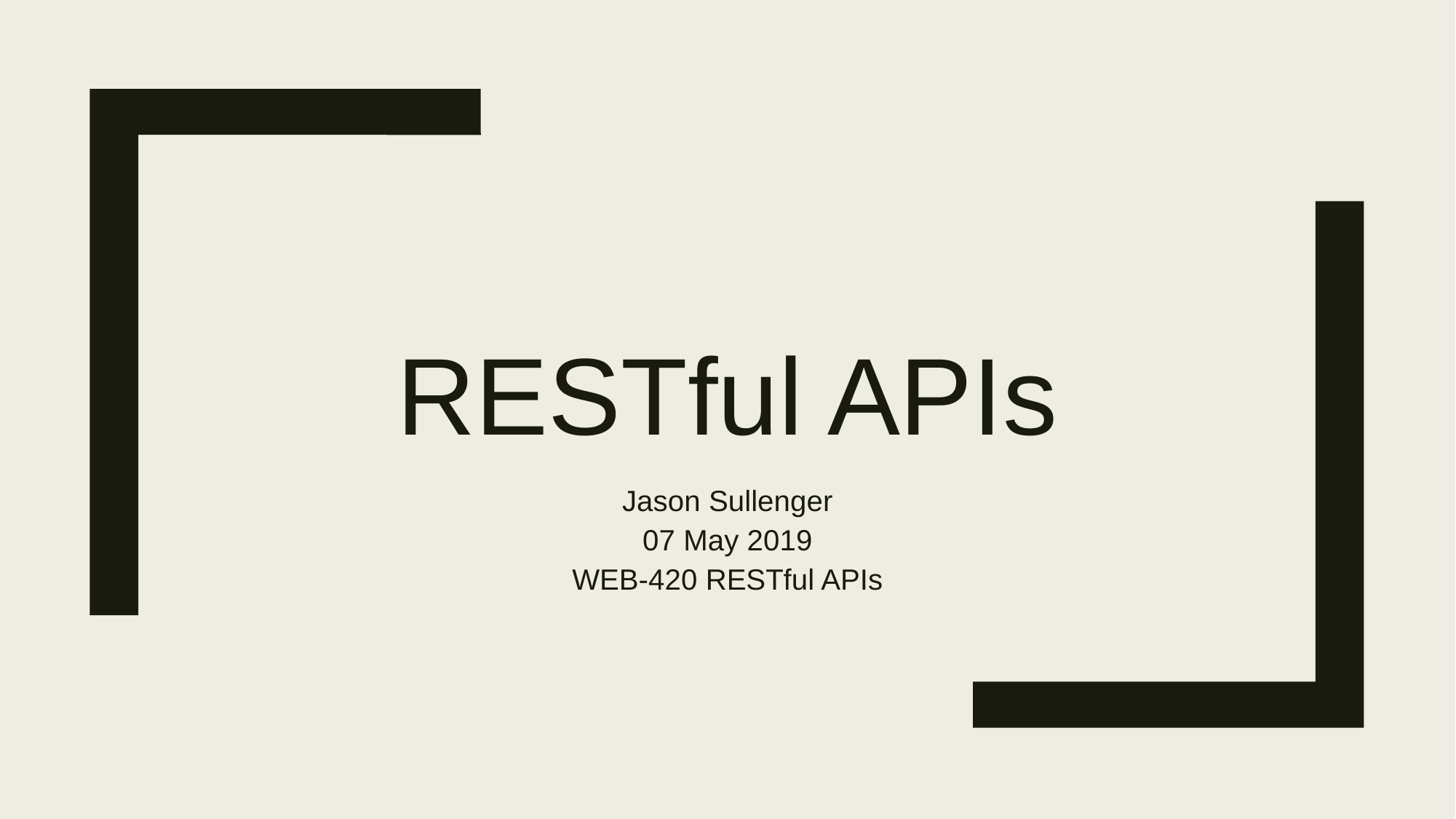

# RESTful APIs
Jason Sullenger
07 May 2019
WEB-420 RESTful APIs